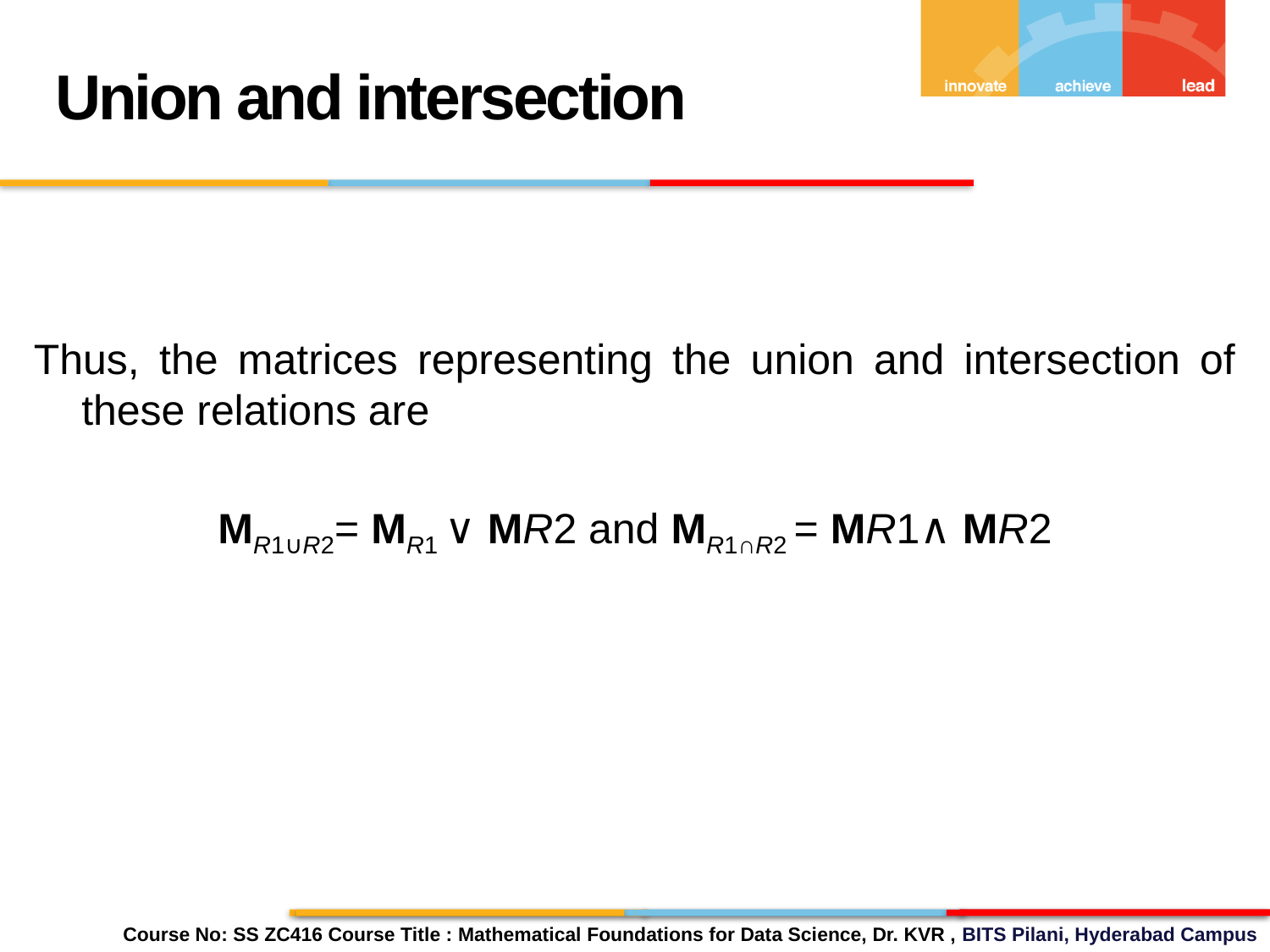

Union and intersection

Thus, the matrices representing the union and intersection of these relations are

MR1∪R2= MR1 ∨ MR2 and MR1∩R2 = MR1∧ MR2